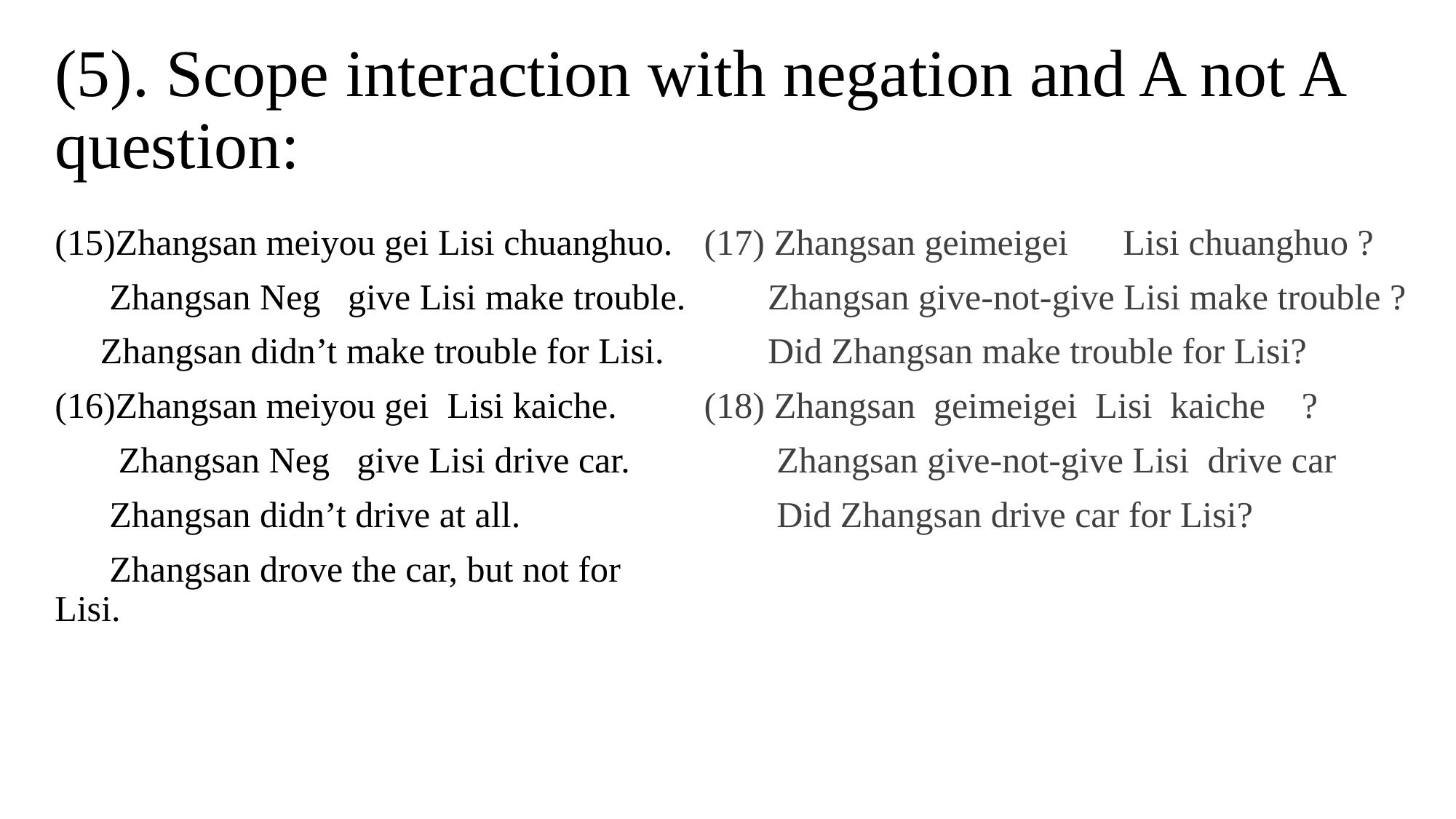

# (5). Scope interaction with negation and A not A question:
(15)Zhangsan meiyou gei Lisi chuanghuo.
      Zhangsan Neg   give Lisi make trouble.
     Zhangsan didn’t make trouble for Lisi.
(16)Zhangsan meiyou gei  Lisi kaiche.
       Zhangsan Neg   give Lisi drive car.
      Zhangsan didn’t drive at all.
      Zhangsan drove the car, but not for Lisi.

(17) Zhangsan geimeigei      Lisi chuanghuo ?
       Zhangsan give-not-give Lisi make trouble ?
       Did Zhangsan make trouble for Lisi?
(18) Zhangsan  geimeigei  Lisi  kaiche    ?
        Zhangsan give-not-give Lisi  drive car
        Did Zhangsan drive car for Lisi?